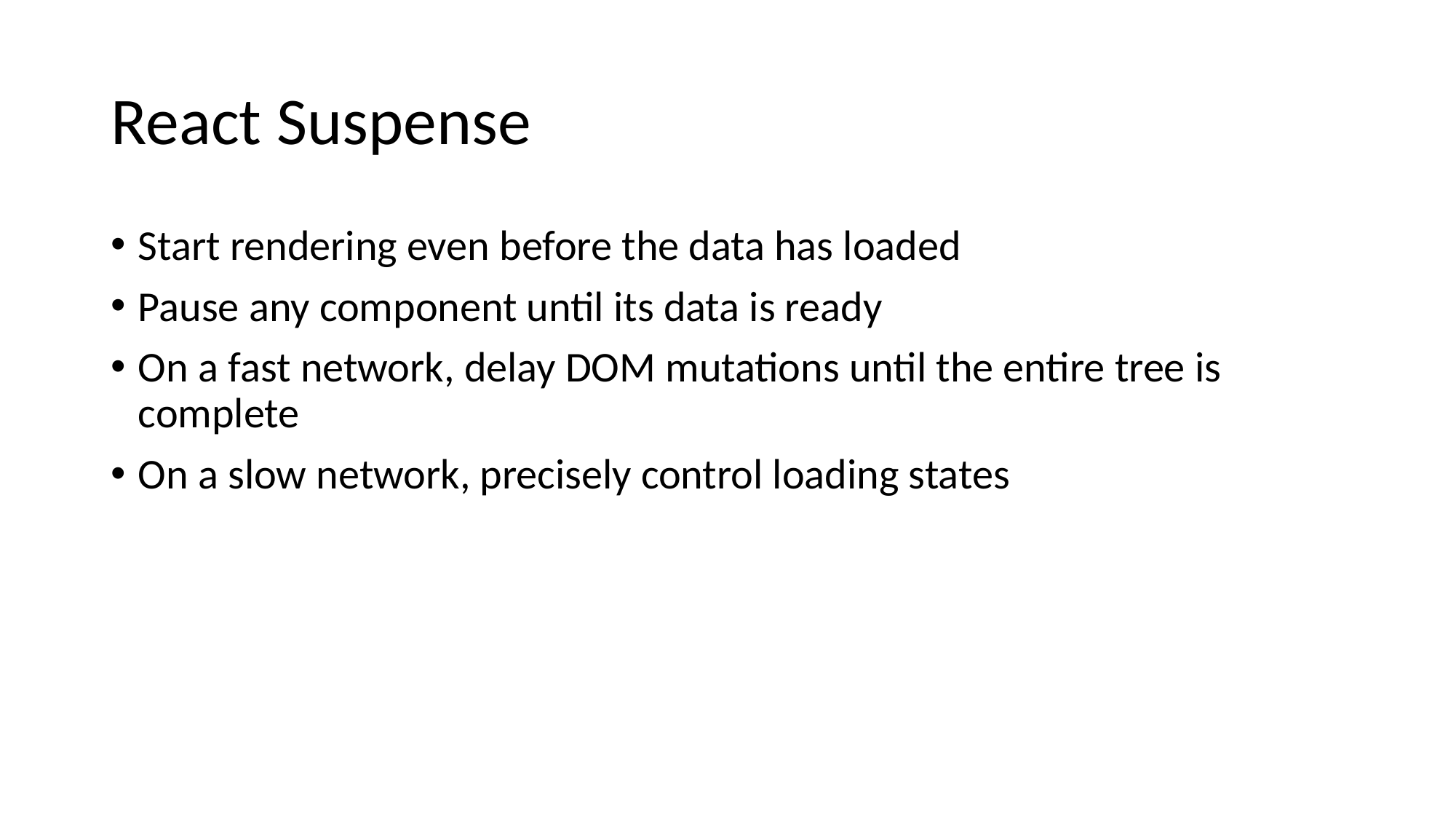

# React Suspense
Start rendering even before the data has loaded
Pause any component until its data is ready
On a fast network, delay DOM mutations until the entire tree is complete
On a slow network, precisely control loading states